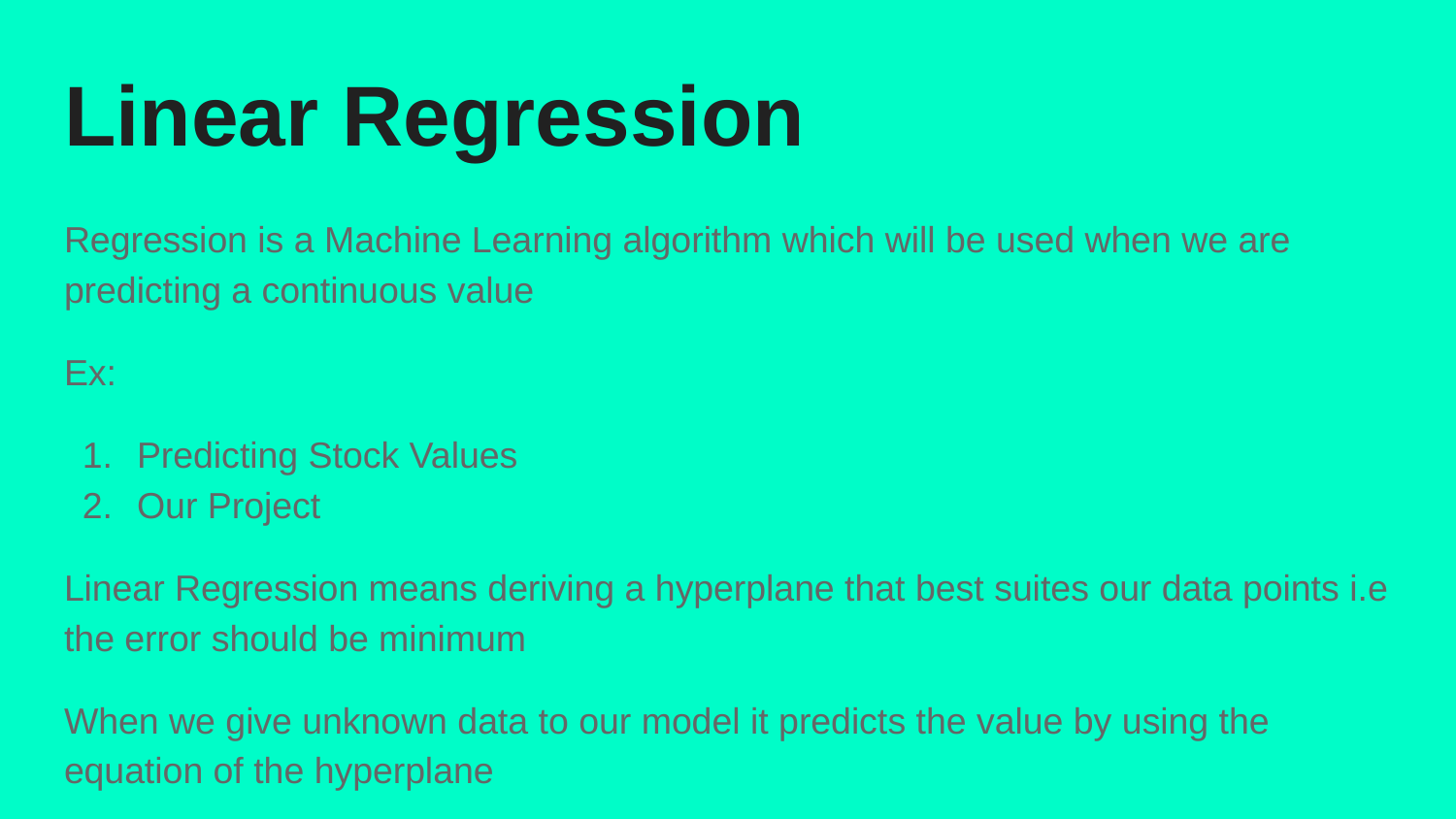

# Linear Regression
Regression is a Machine Learning algorithm which will be used when we are predicting a continuous value
Ex:
Predicting Stock Values
Our Project
Linear Regression means deriving a hyperplane that best suites our data points i.e the error should be minimum
When we give unknown data to our model it predicts the value by using the equation of the hyperplane